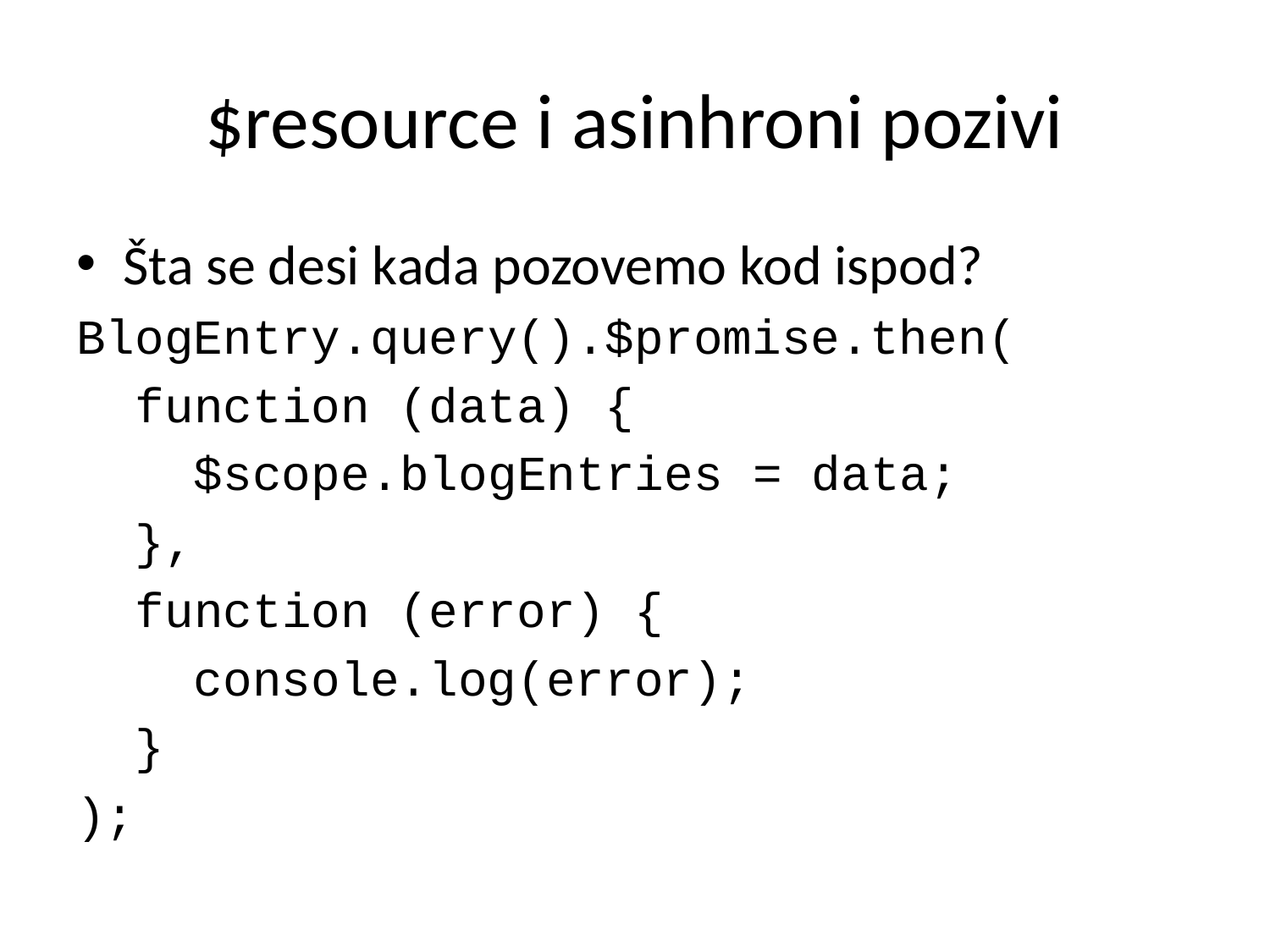

# $resource i asinhroni pozivi
Šta se desi kada pozovemo kod ispod?
BlogEntry.query().$promise.then(
  function (data) {
    $scope.blogEntries = data;
  },
  function (error) {
    console.log(error);
  }
);